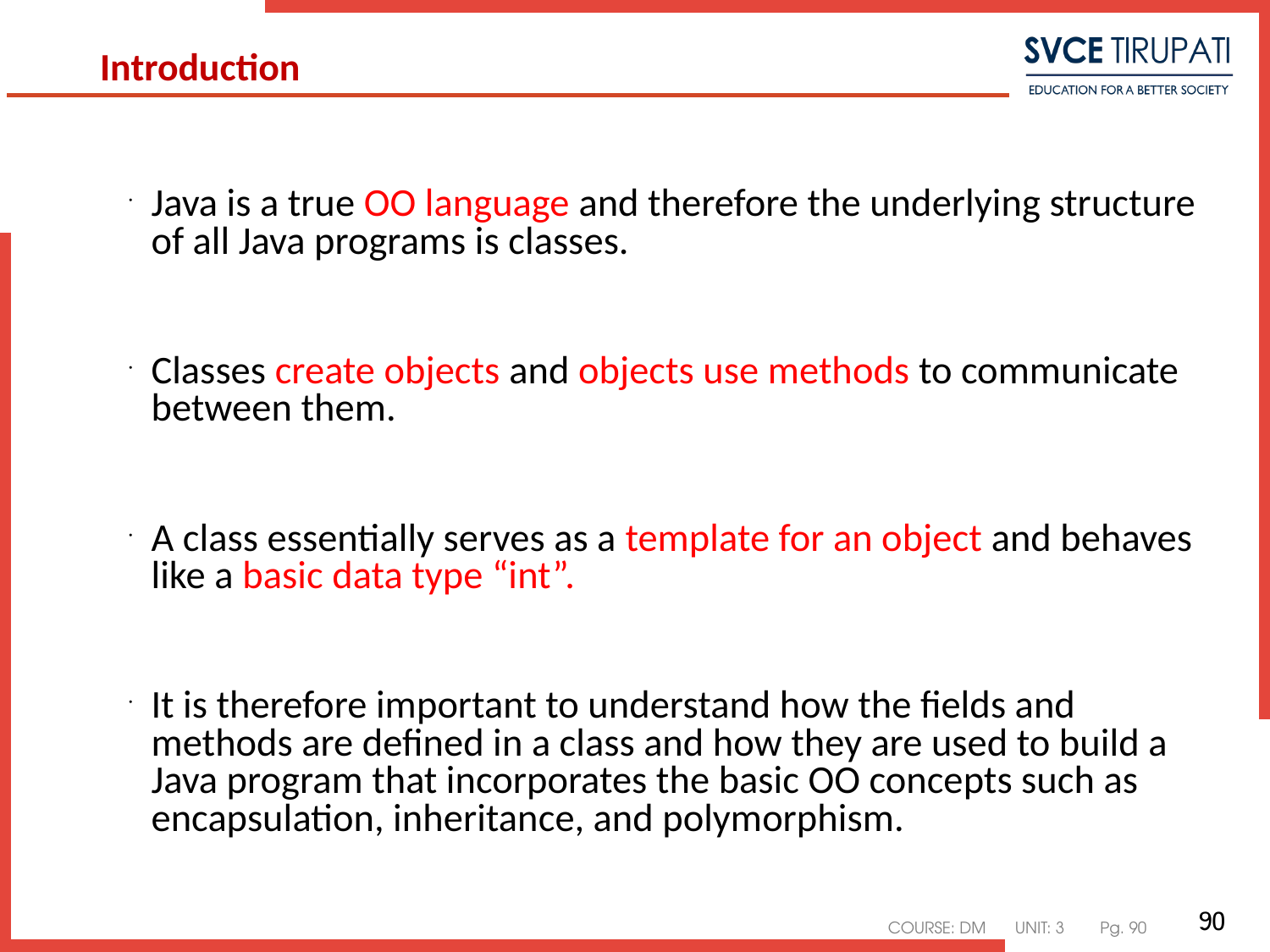

# Introduction
Java is a true OO language and therefore the underlying structure of all Java programs is classes.

Classes create objects and objects use methods to communicate between them.

A class essentially serves as a template for an object and behaves like a basic data type “int”.

It is therefore important to understand how the fields and methods are defined in a class and how they are used to build a Java program that incorporates the basic OO concepts such as encapsulation, inheritance, and polymorphism.
90